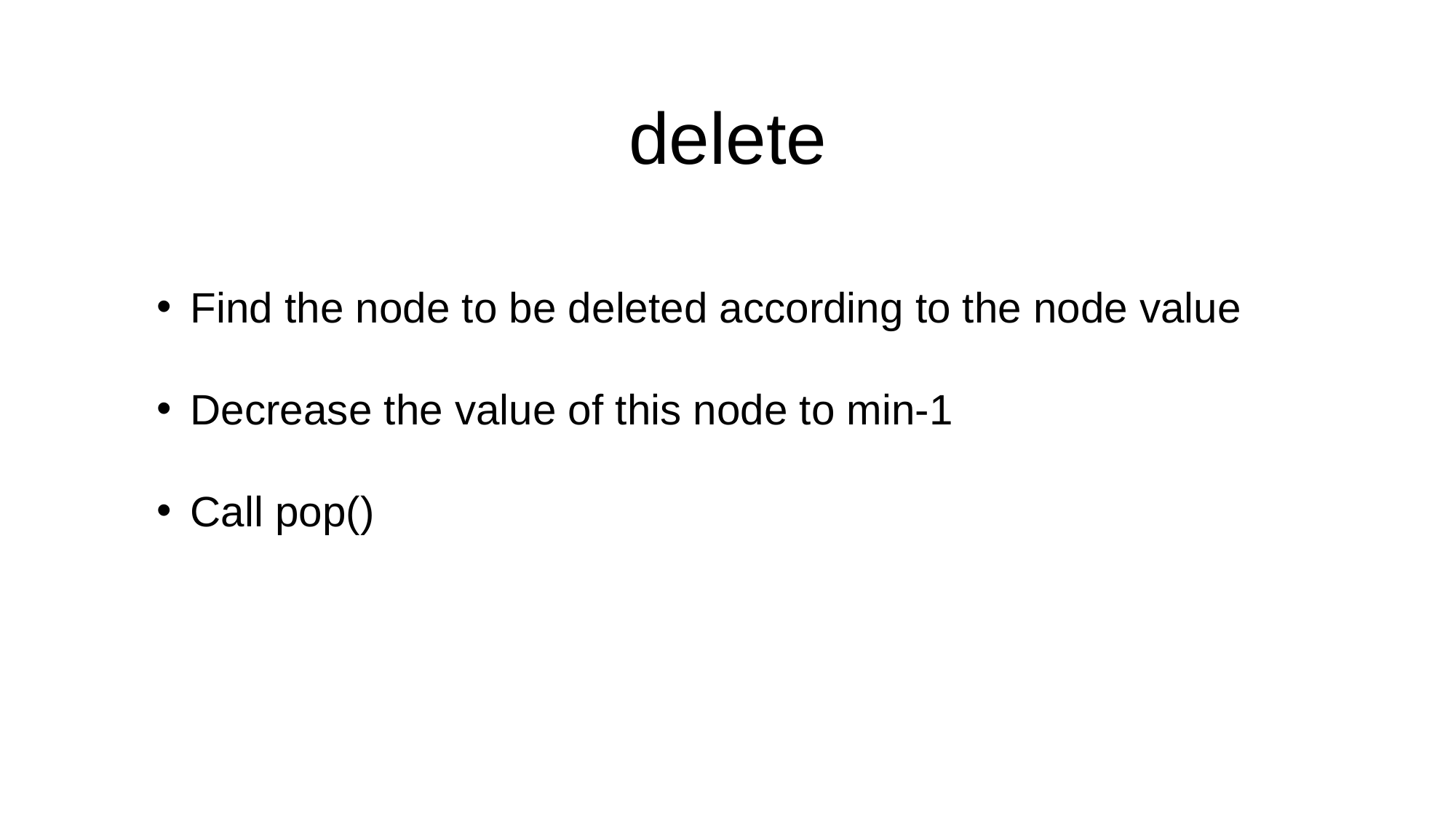

# delete
Find the node to be deleted according to the node value

Decrease the value of this node to min-1

Call pop()